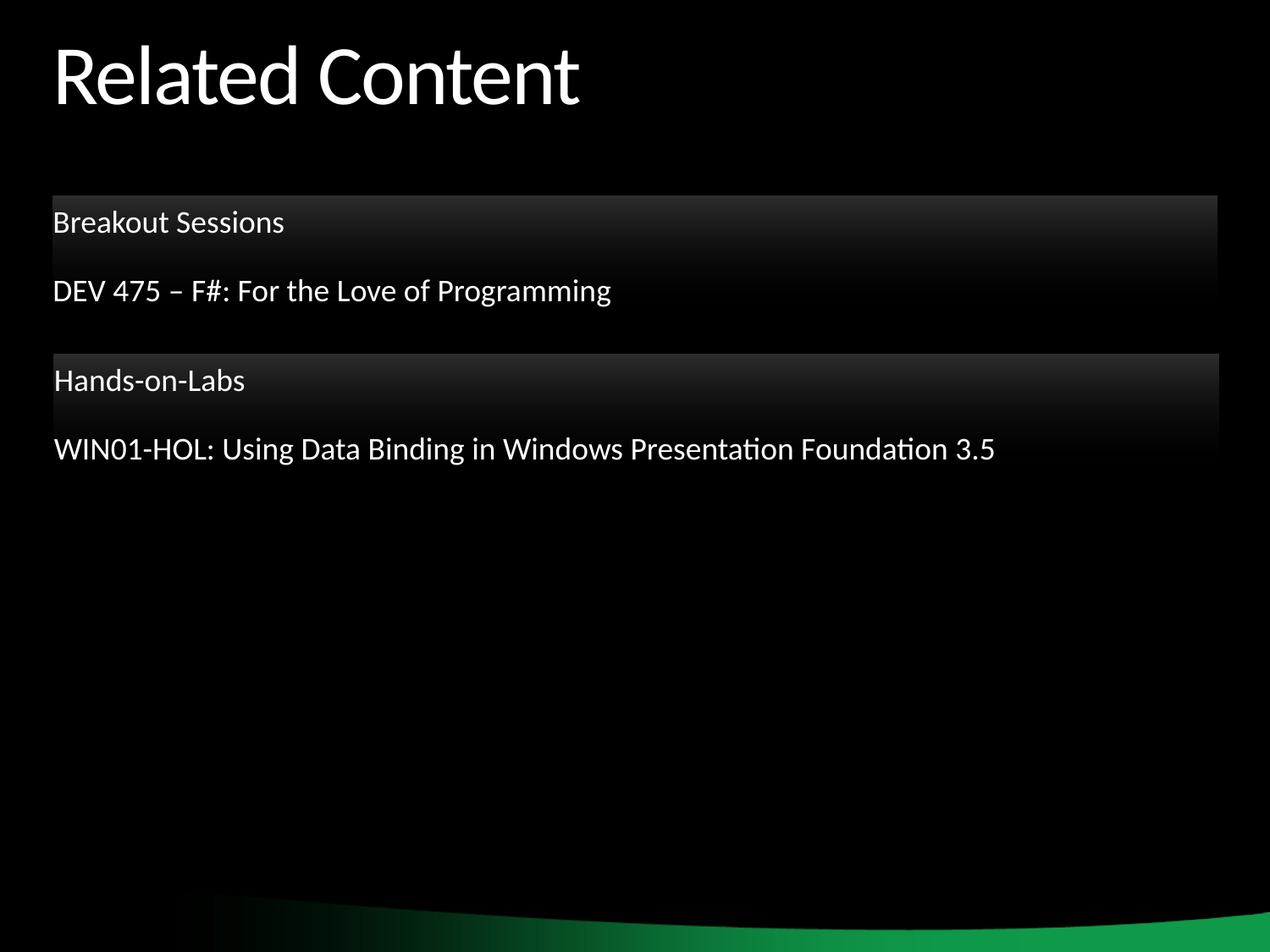

# Related Content
Breakout Sessions

DEV 475 – F#: For the Love of Programming
Hands-on-Labs

WIN01-HOL: Using Data Binding in Windows Presentation Foundation 3.5